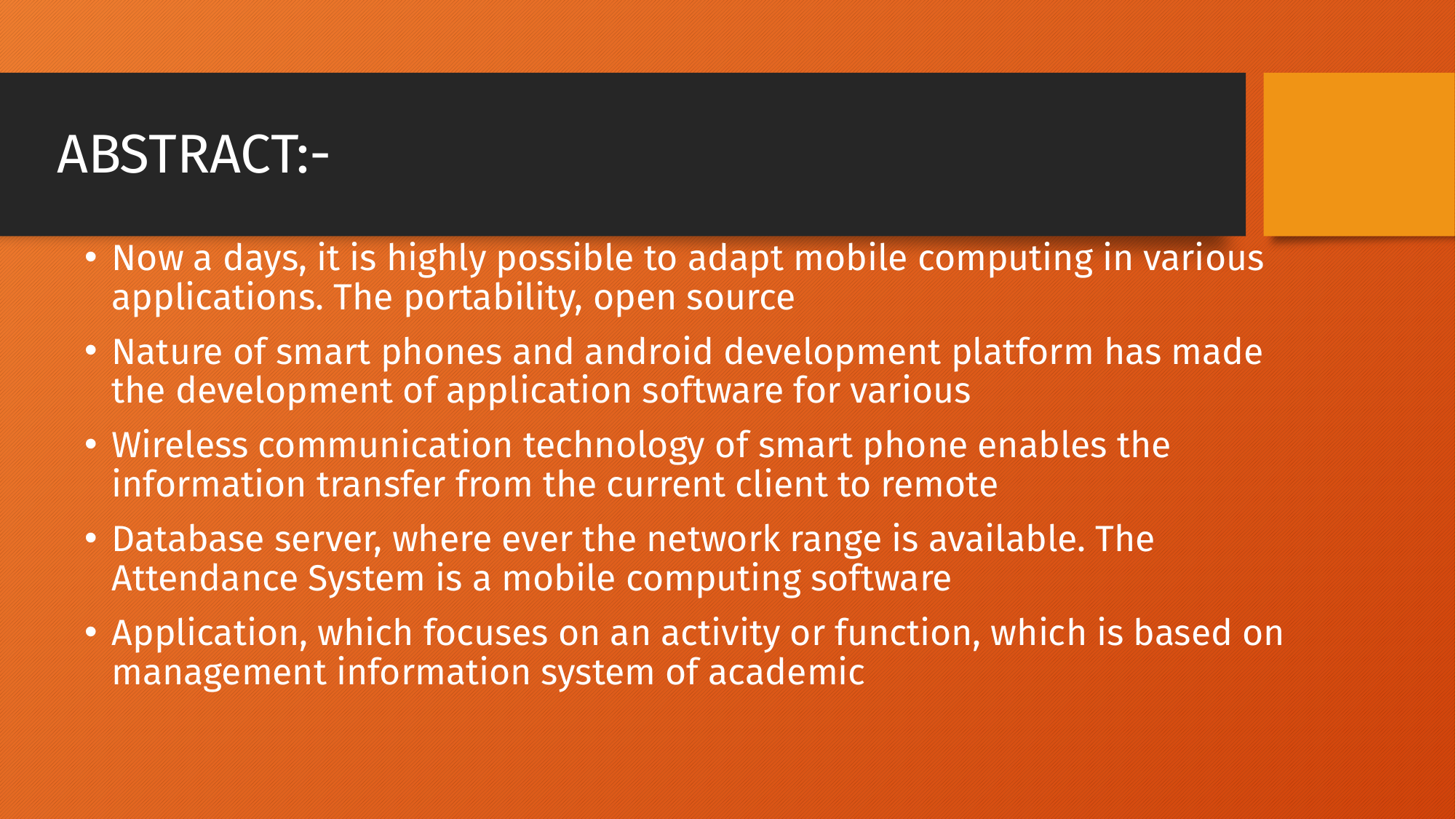

# ABSTRACT:-
Now a days, it is highly possible to adapt mobile computing in various applications. The portability, open source
Nature of smart phones and android development platform has made the development of application software for various
Wireless communication technology of smart phone enables the information transfer from the current client to remote
Database server, where ever the network range is available. The Attendance System is a mobile computing software
Application, which focuses on an activity or function, which is based on management information system of academic